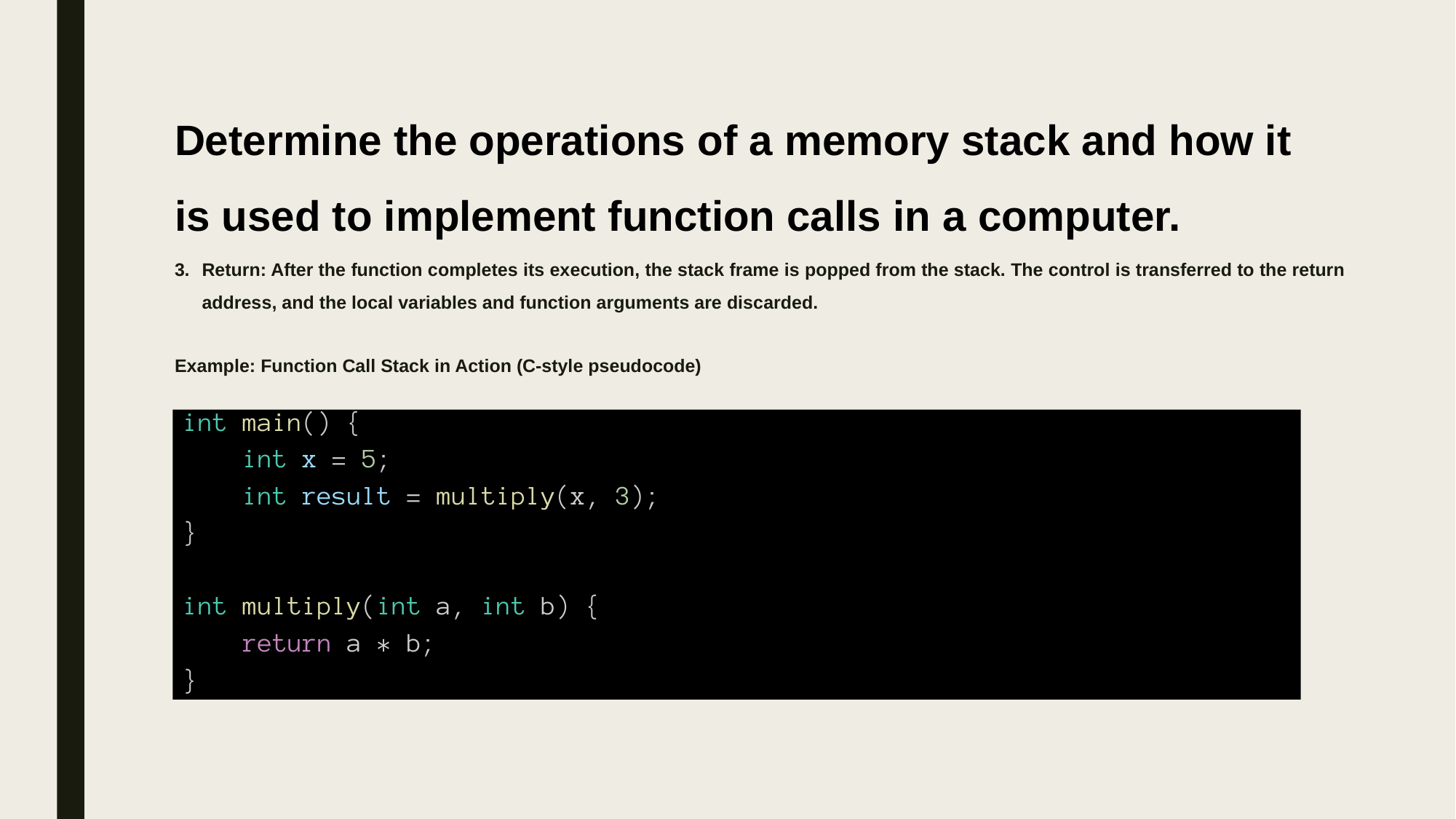

# Determine the operations of a memory stack and how it is used to implement function calls in a computer.
Return: After the function completes its execution, the stack frame is popped from the stack. The control is transferred to the return address, and the local variables and function arguments are discarded.
Example: Function Call Stack in Action (C-style pseudocode)
int main() {
    int x = 5;
    int result = multiply(x, 3);
}

int multiply(int a, int b) {
    return a * b;
}